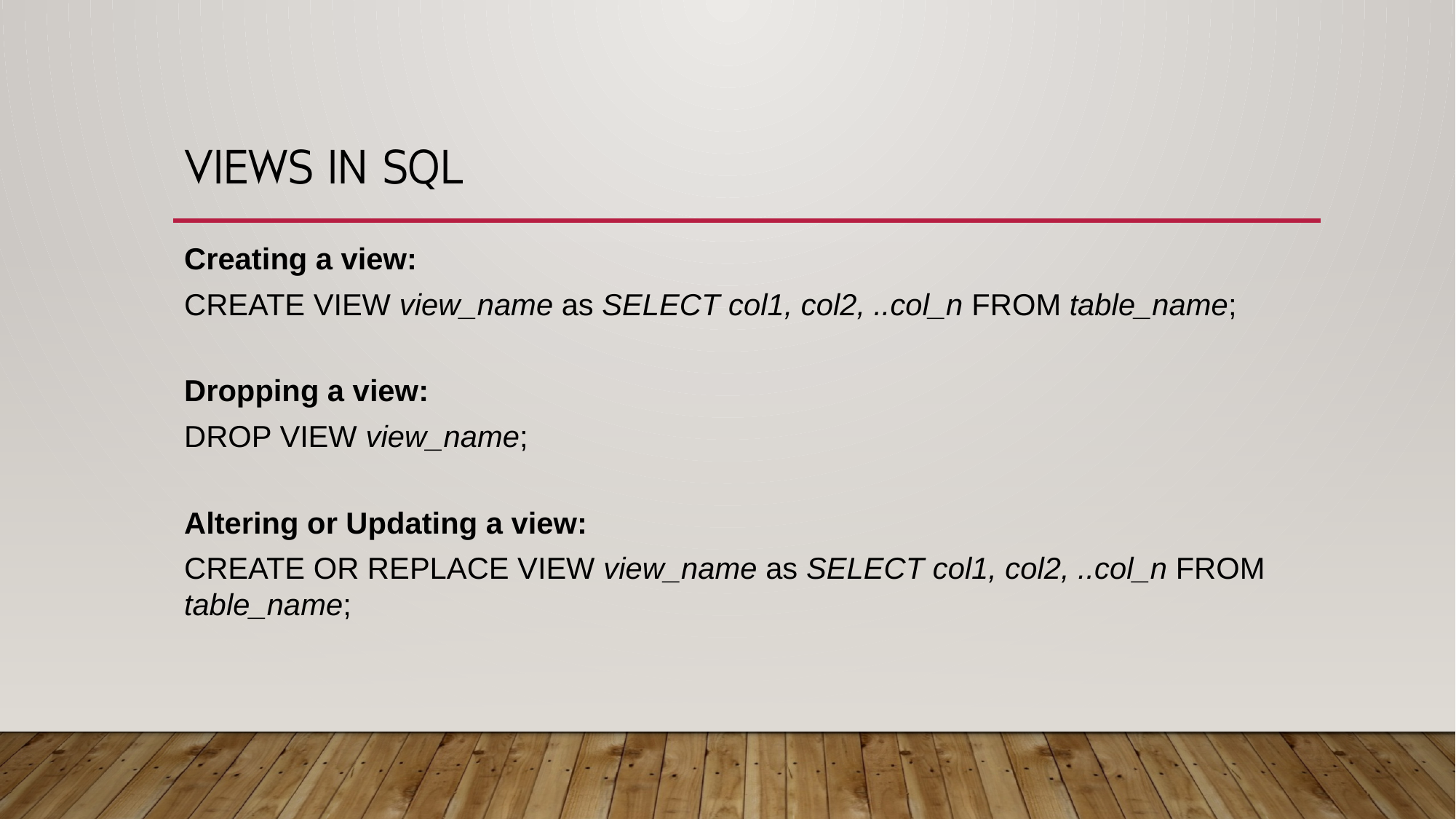

# VIEWS in SQL
Creating a view:
CREATE VIEW view_name as SELECT col1, col2, ..col_n FROM table_name;

Dropping a view:
DROP VIEW view_name;

Altering or Updating a view:
CREATE OR REPLACE VIEW view_name as SELECT col1, col2, ..col_n FROM table_name;